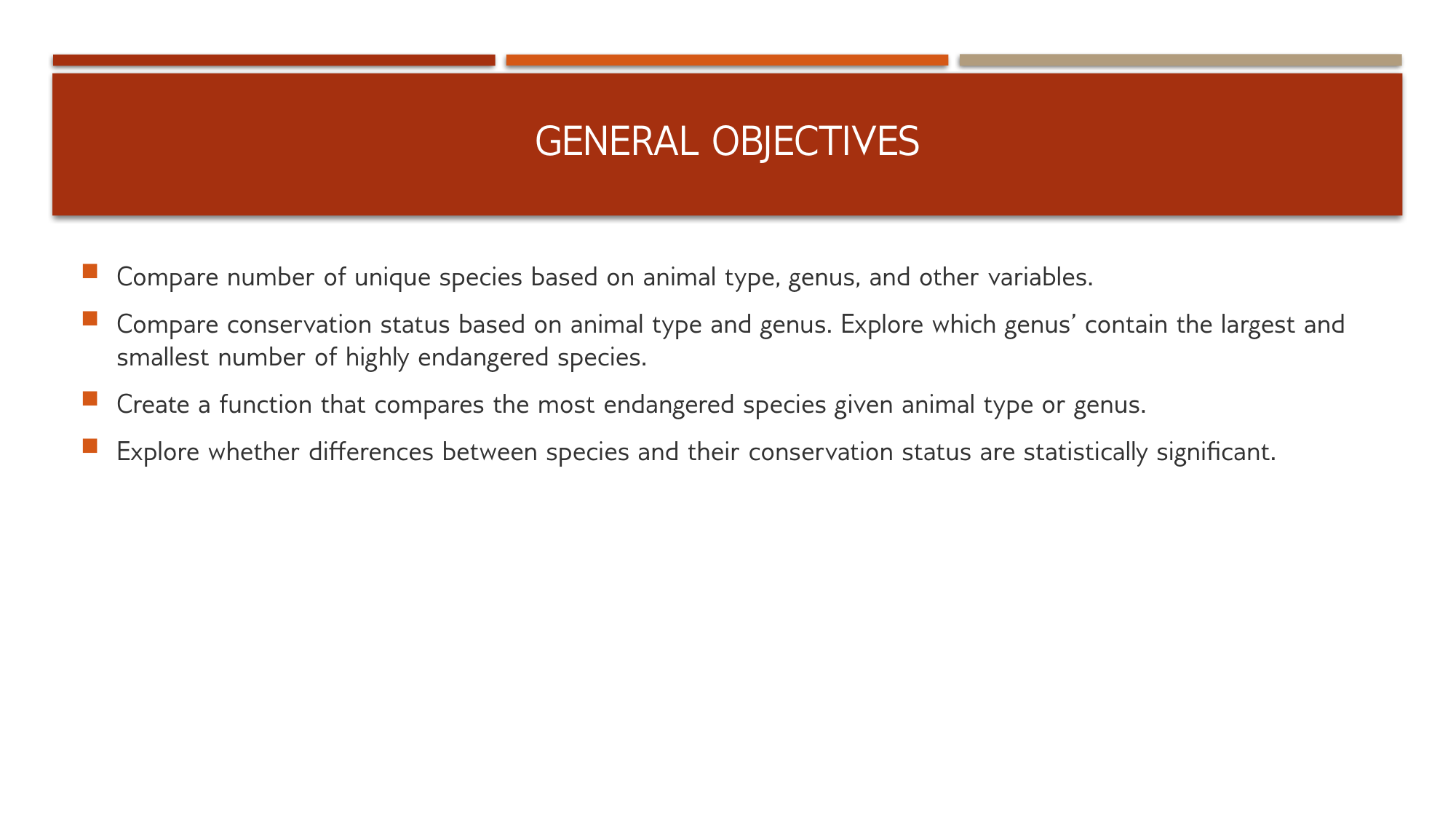

# General objectives
Compare number of unique species based on animal type, genus, and other variables.
Compare conservation status based on animal type and genus. Explore which genus’ contain the largest and smallest number of highly endangered species.
Create a function that compares the most endangered species given animal type or genus.
Explore whether differences between species and their conservation status are statistically significant.